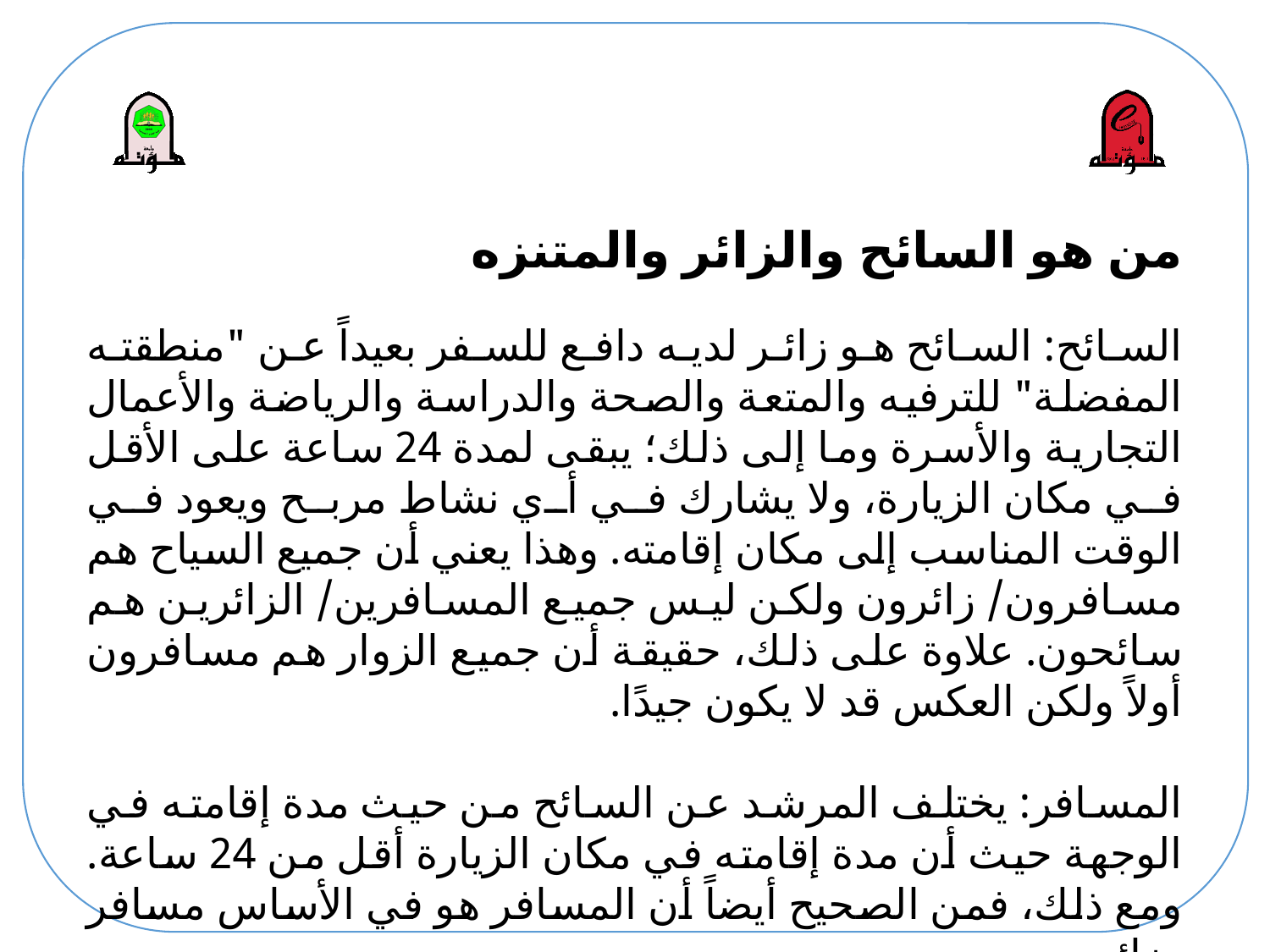

# من هو السائح والزائر والمتنزه
السائح: السائح هو زائر لديه دافع للسفر بعيداً عن "منطقته المفضلة" للترفيه والمتعة والصحة والدراسة والرياضة والأعمال التجارية والأسرة وما إلى ذلك؛ يبقى لمدة 24 ساعة على الأقل في مكان الزيارة، ولا يشارك في أي نشاط مربح ويعود في الوقت المناسب إلى مكان إقامته. وهذا يعني أن جميع السياح هم مسافرون/ زائرون ولكن ليس جميع المسافرين/ الزائرين هم سائحون. علاوة على ذلك، حقيقة أن جميع الزوار هم مسافرون أولاً ولكن العكس قد لا يكون جيدًا.

المسافر: يختلف المرشد عن السائح من حيث مدة إقامته في الوجهة حيث أن مدة إقامته في مكان الزيارة أقل من 24 ساعة. ومع ذلك، فمن الصحيح أيضاً أن المسافر هو في الأساس مسافر وزائر.